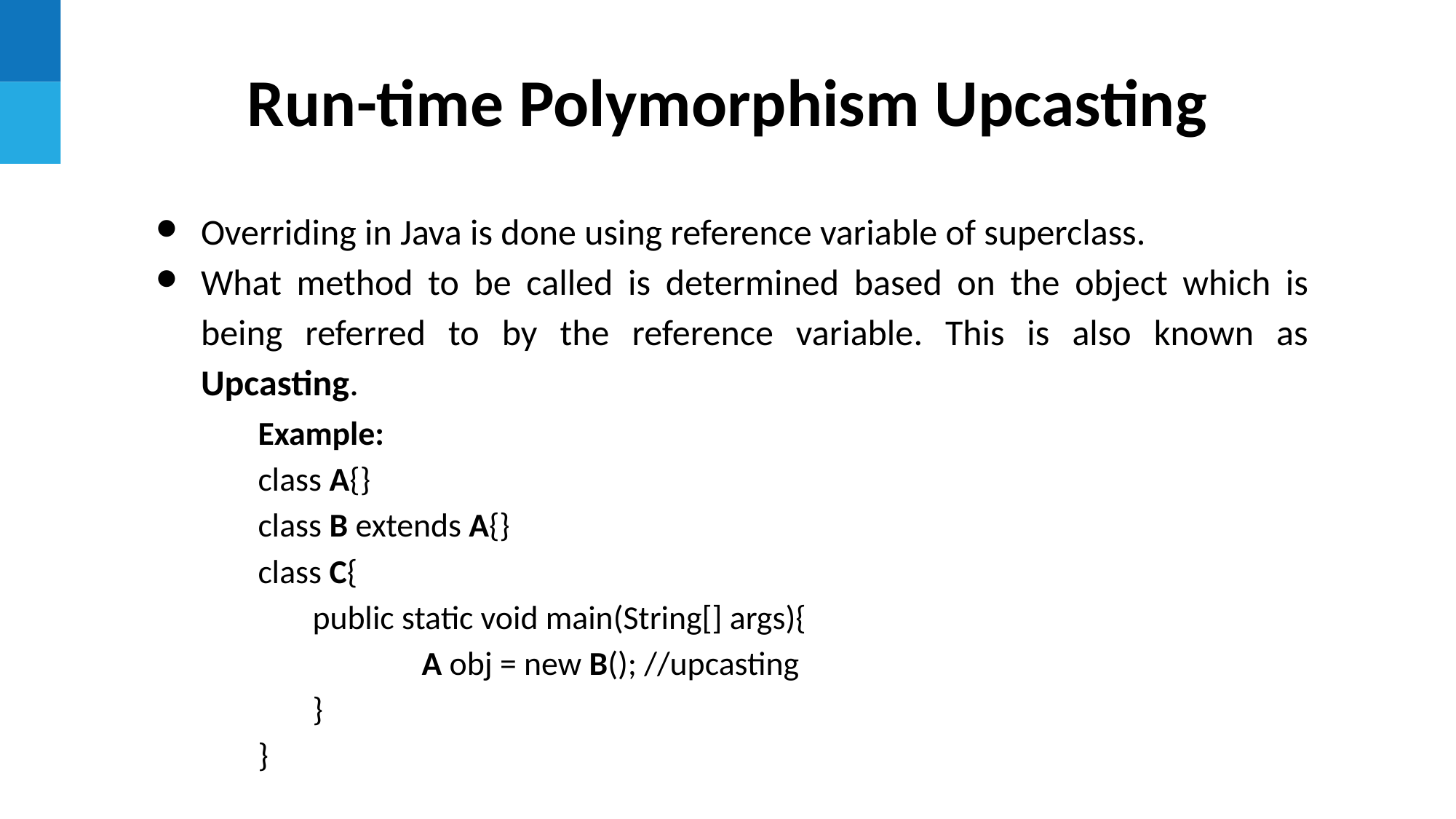

Run-time Polymorphism Upcasting
Overriding in Java is done using reference variable of superclass.
What method to be called is determined based on the object which is being referred to by the reference variable. This is also known as Upcasting.
Example:
class A{}
class B extends A{}
class C{
public static void main(String[] args){
	A obj = new B(); //upcasting
}
}